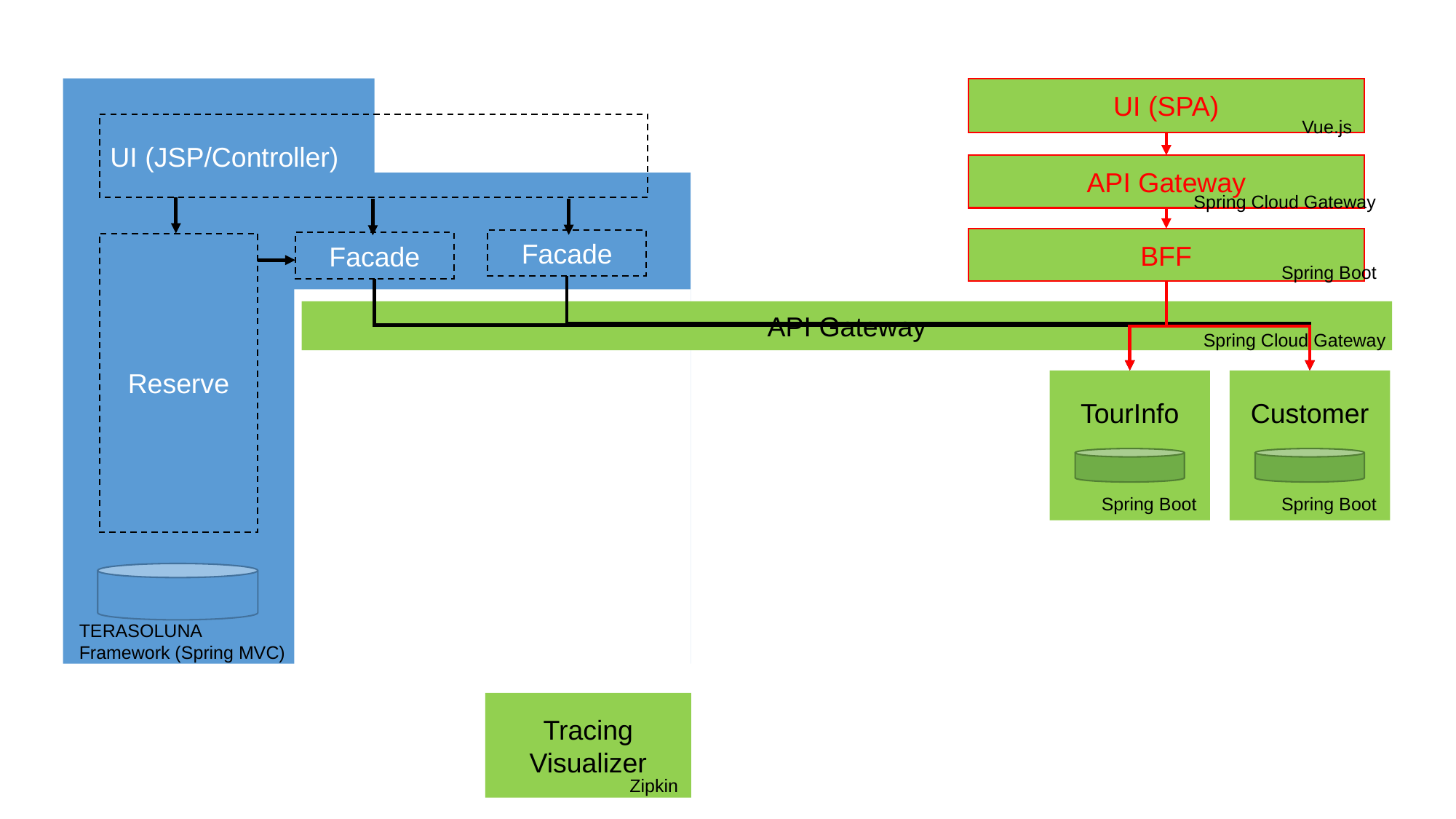

UI (SPA)
Vue.js
UI (JSP/Controller)
API Gateway
Spring Cloud Gateway
BFF
Facade
Facade
Reserve
Spring Boot

API Gateway
Spring Cloud Gateway
TourInfo

Customer

Spring Boot
Spring Boot

TERASOLUNA
Framework (Spring MVC)
Tracing Visualizer
Zipkin